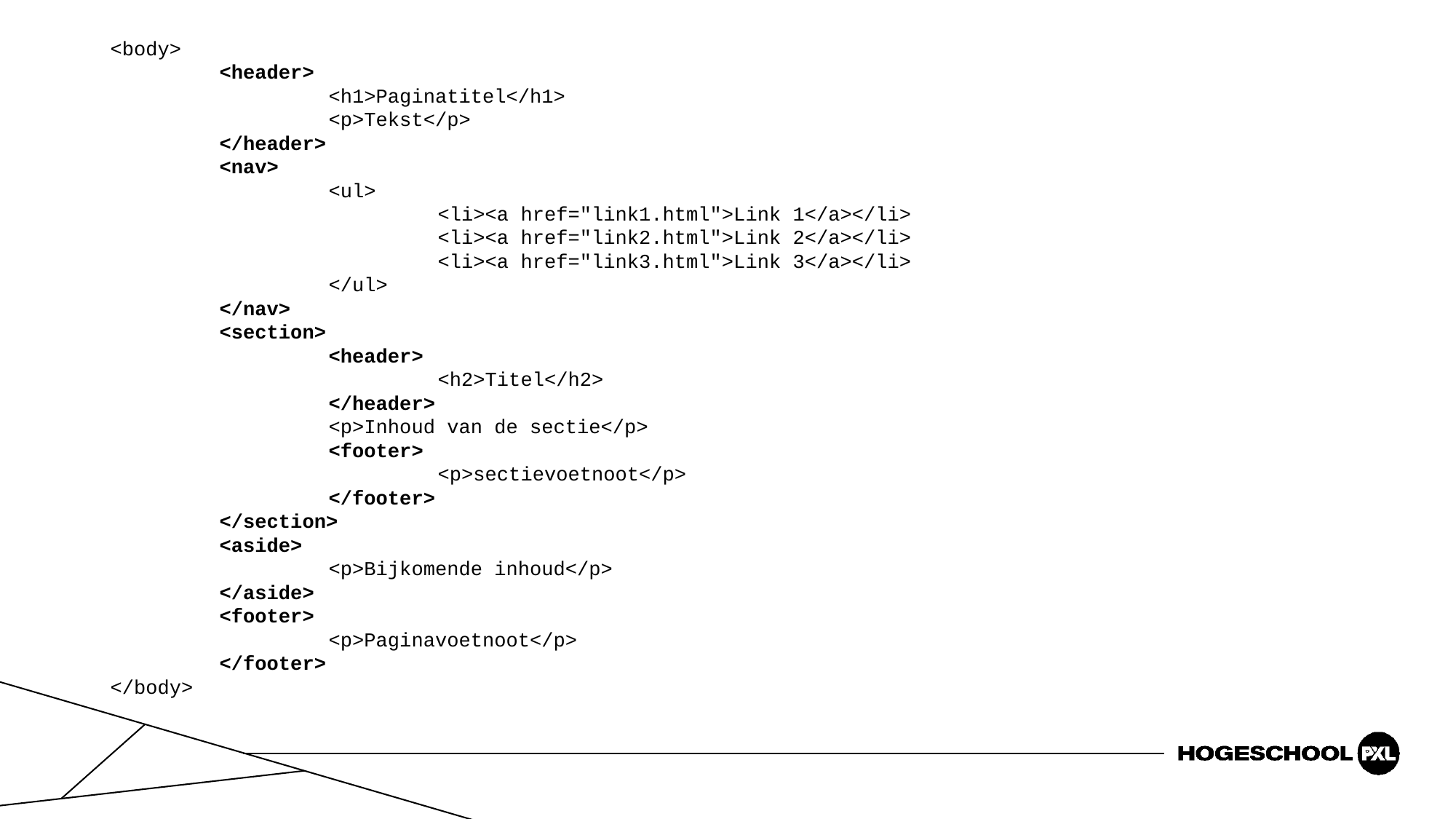

<body>
	<header>
		<h1>Paginatitel</h1>
		<p>Tekst</p>
	</header>
	<nav>
		<ul>
			<li><a href="link1.html">Link 1</a></li>
			<li><a href="link2.html">Link 2</a></li>
			<li><a href="link3.html">Link 3</a></li>
		</ul>
	</nav>
	<section>
		<header>
			<h2>Titel</h2>
		</header>
		<p>Inhoud van de sectie</p>
		<footer>
			<p>sectievoetnoot</p>
		</footer>
	</section>
	<aside>
		<p>Bijkomende inhoud</p>
	</aside>
	<footer>
		<p>Paginavoetnoot</p>
	</footer>
</body>